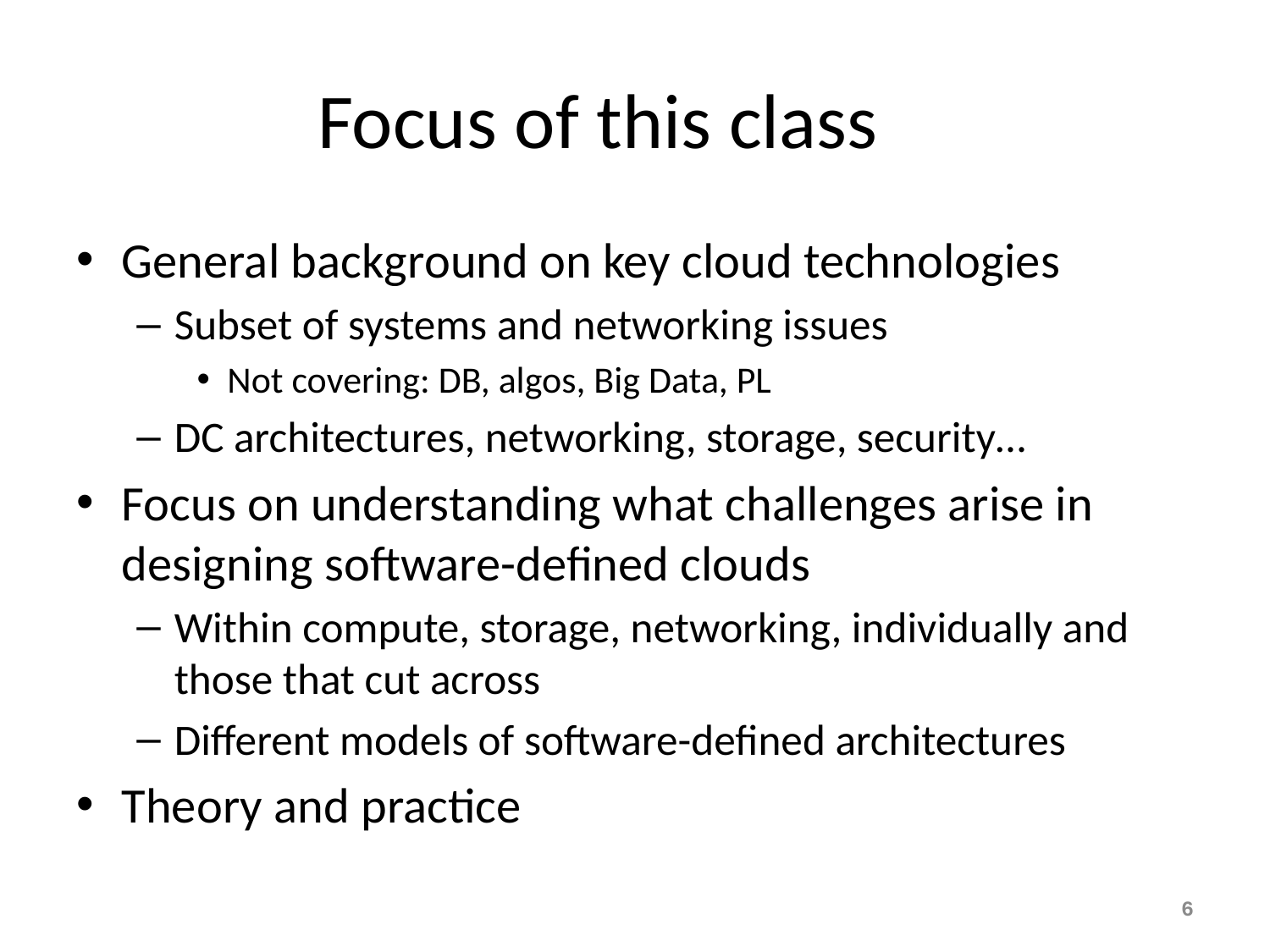

# Focus of this class
General background on key cloud technologies
Subset of systems and networking issues
Not covering: DB, algos, Big Data, PL
DC architectures, networking, storage, security…
Focus on understanding what challenges arise in designing software-defined clouds
Within compute, storage, networking, individually and those that cut across
Different models of software-defined architectures
Theory and practice
6